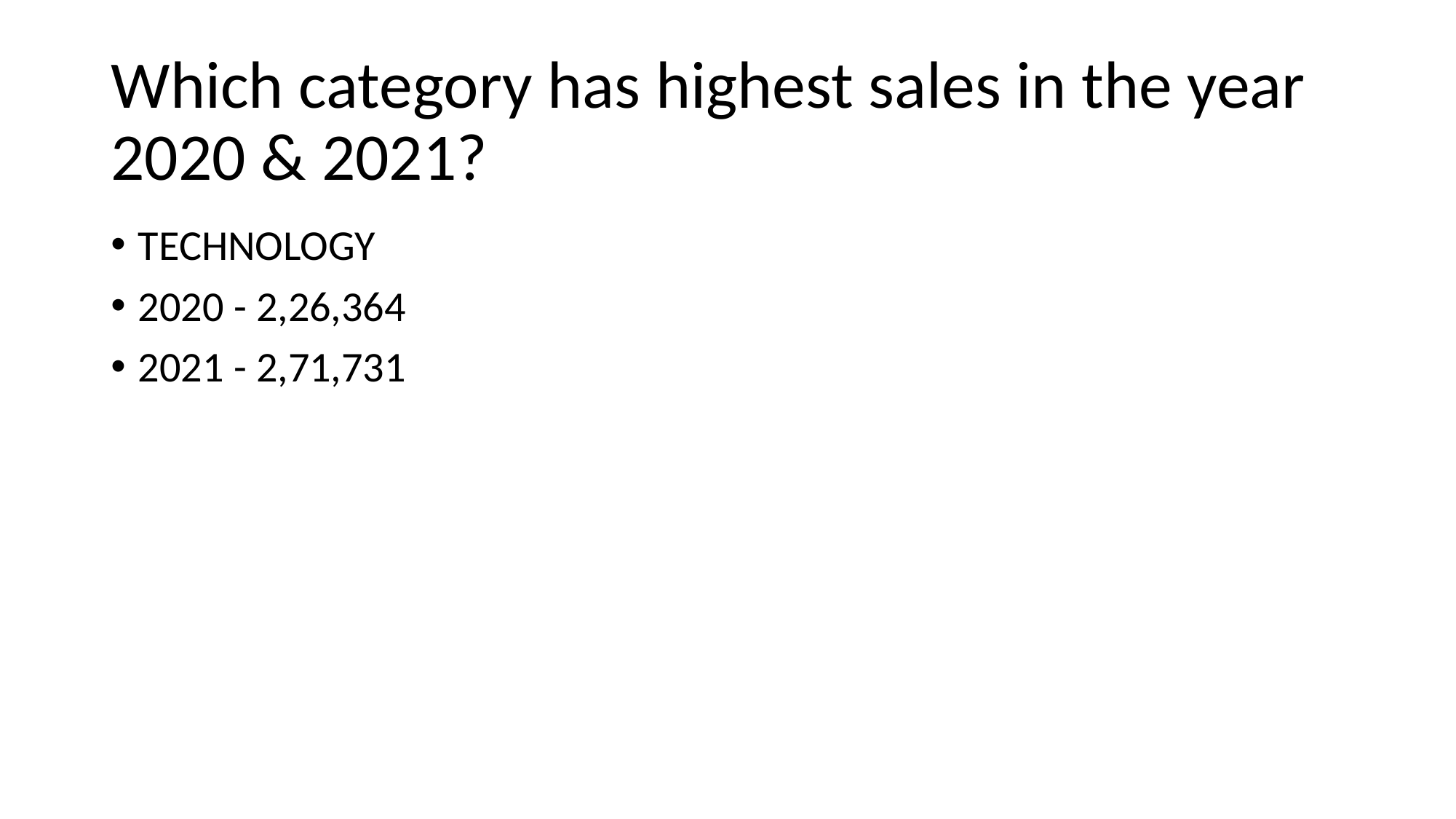

# Which category has highest sales in the year 2020 & 2021?
TECHNOLOGY
2020 - 2,26,364
2021 - 2,71,731